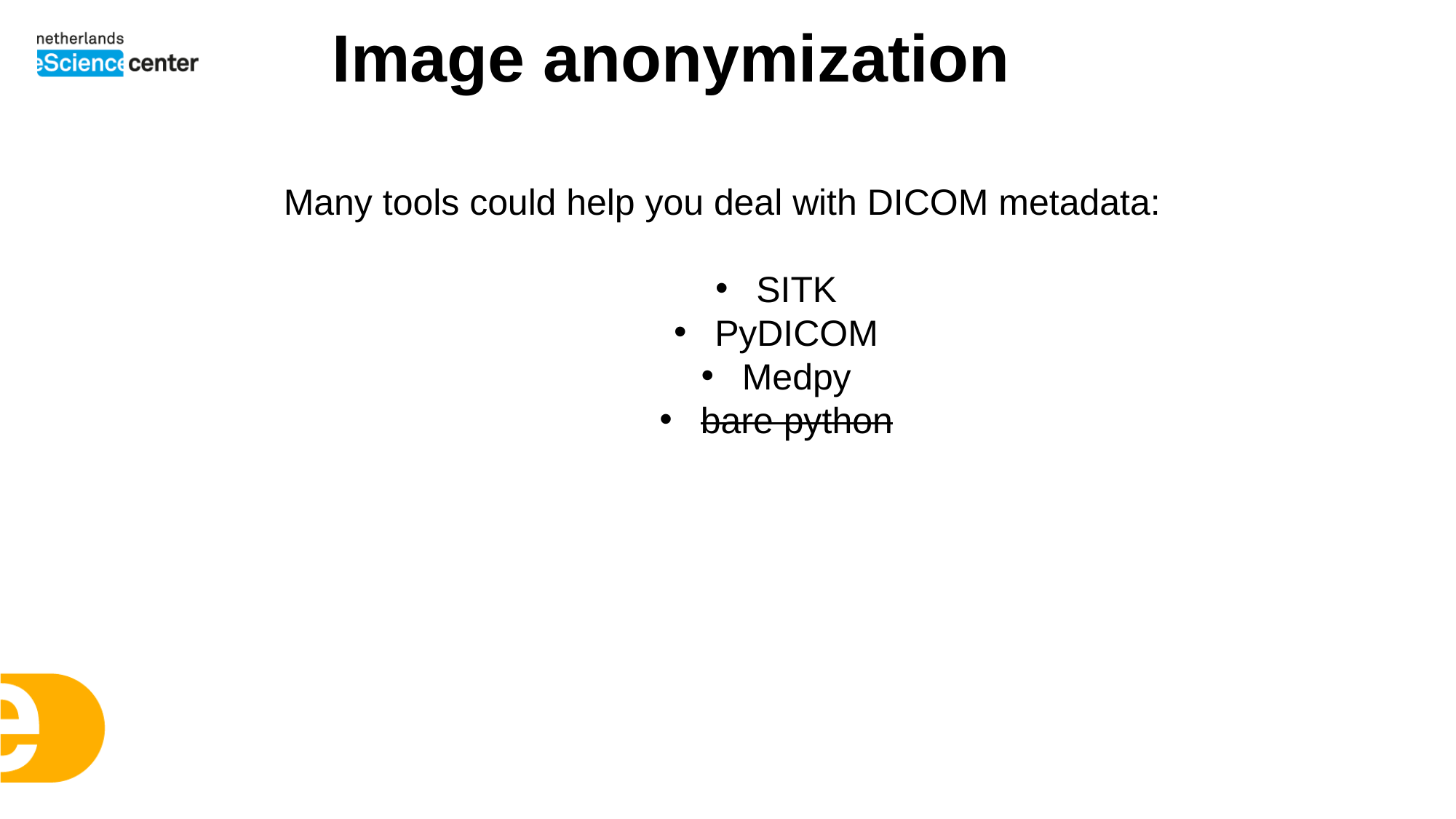

# Image anonymization
Many tools could help you deal with DICOM metadata:

SITK
PyDICOM
Medpy
bare python